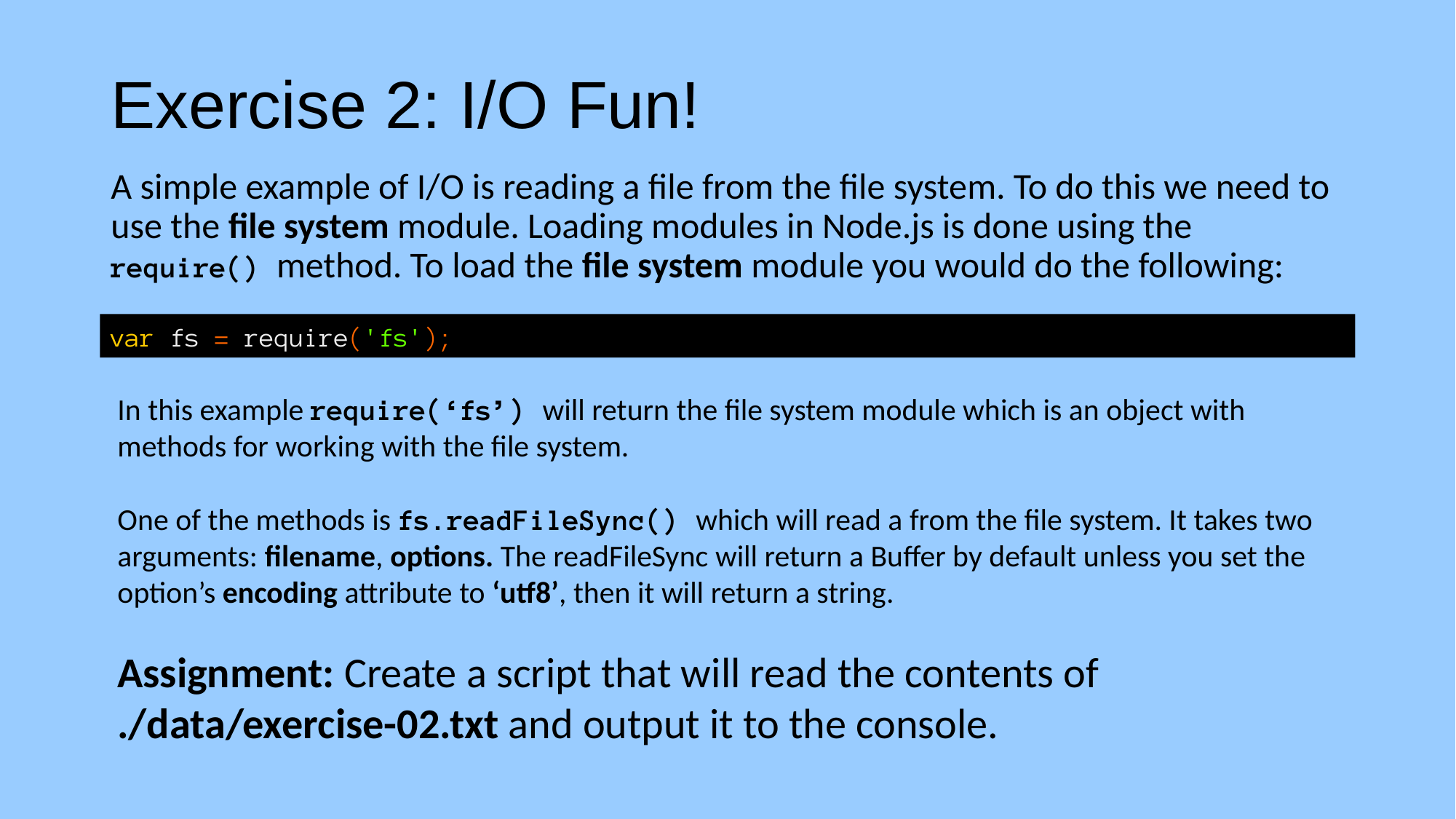

# Exercise 2: I/O Fun!
A simple example of I/O is reading a file from the file system. To do this we need to use the file system module. Loading modules in Node.js is done using the require() method. To load the file system module you would do the following:
var fs = require('fs');
In this example require(‘fs’) will return the file system module which is an object with methods for working with the file system.

One of the methods is fs.readFileSync() which will read a from the file system. It takes two arguments: filename, options. The readFileSync will return a Buffer by default unless you set the option’s encoding attribute to ‘utf8’, then it will return a string.

Assignment: Create a script that will read the contents of ./data/exercise-02.txt and output it to the console.